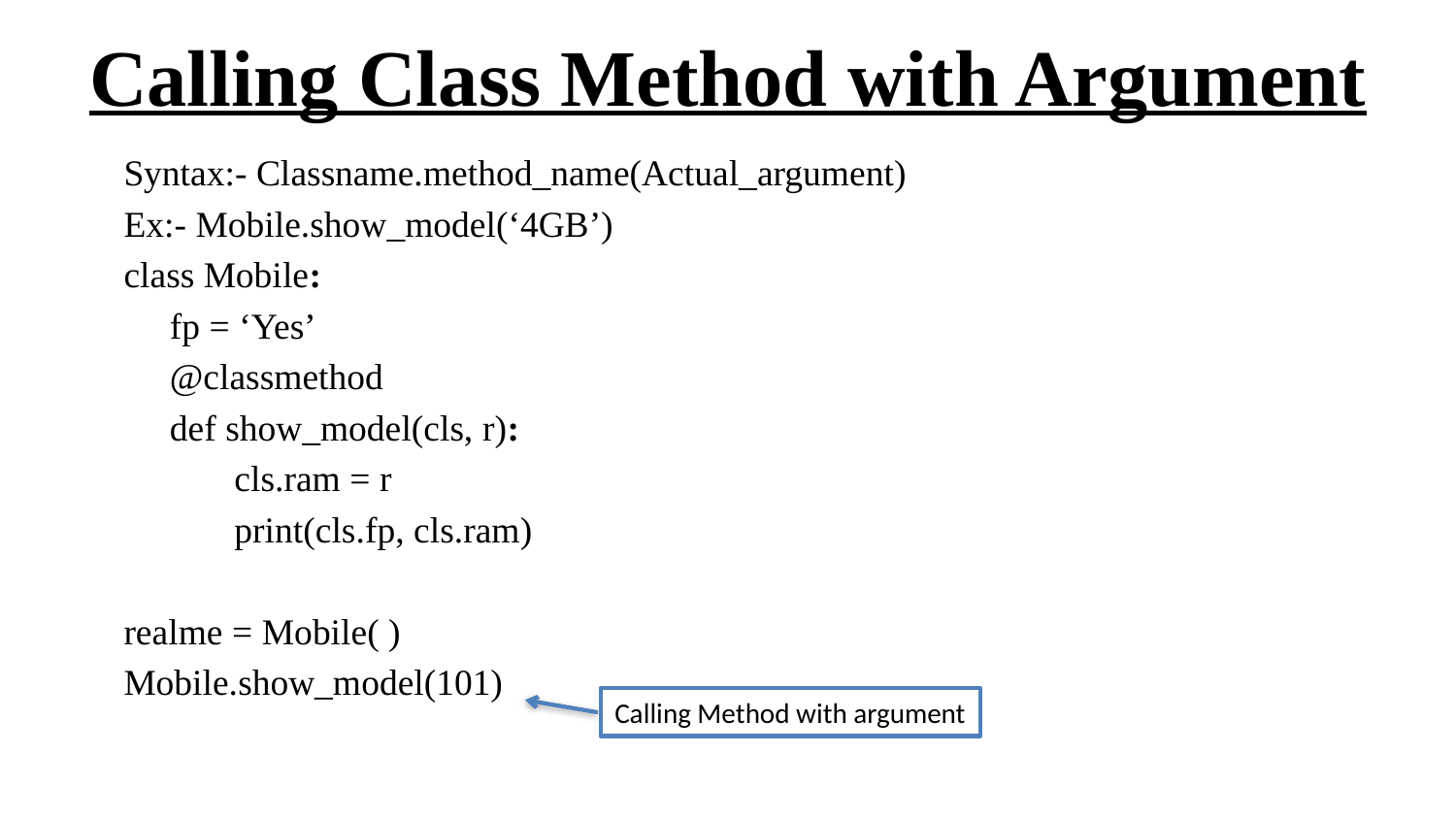

# Calling Class Method with Argument
Syntax:- Classname.method_name(Actual_argument)
Ex:- Mobile.show_model(‘4GB’)
class Mobile:
     fp = ‘Yes’
     @classmethod
     def show_model(cls, r):
            cls.ram = r
            print(cls.fp, cls.ram)

realme = Mobile( )
Mobile.show_model(101)
Calling Method with argument